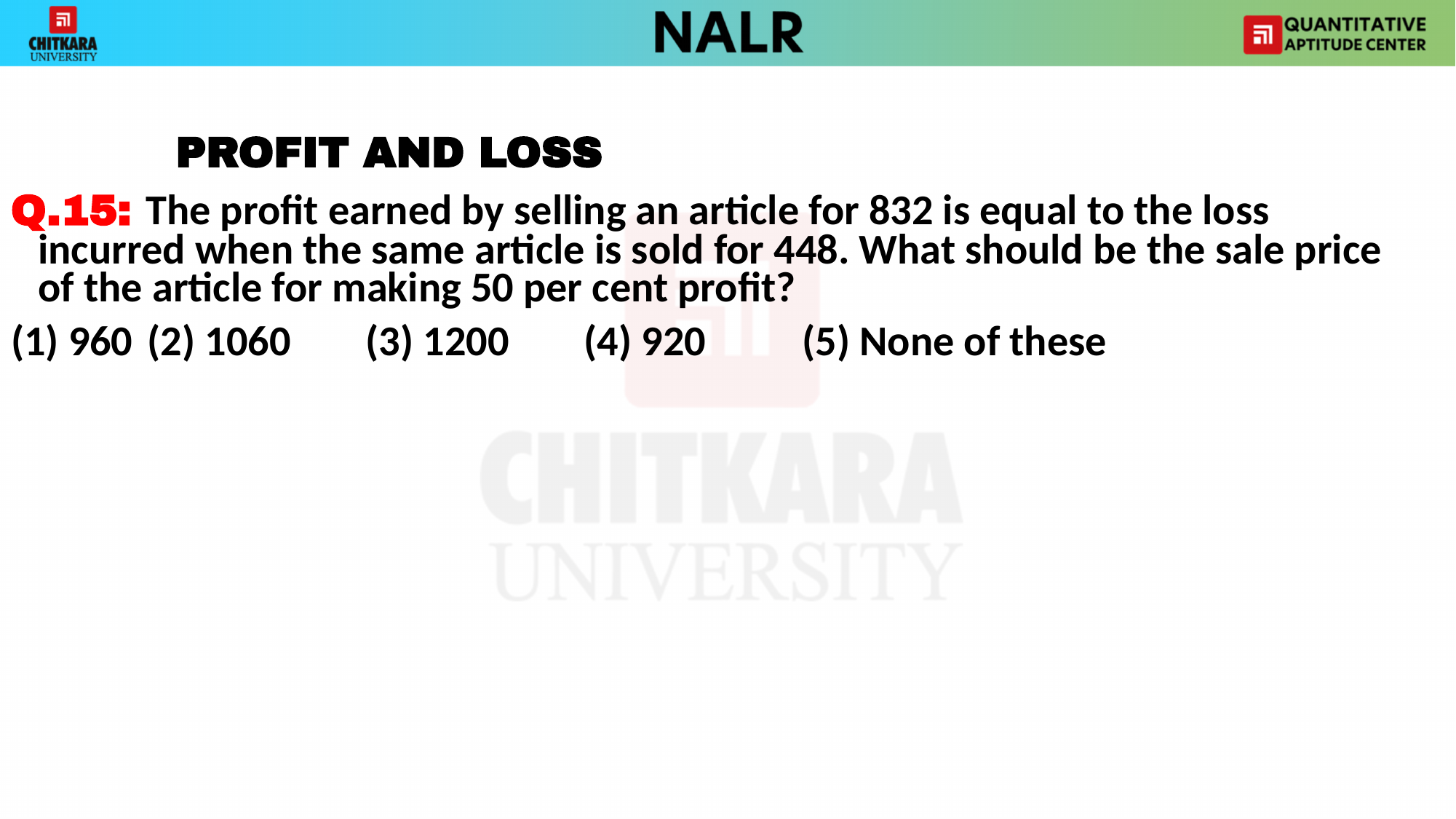

PROFIT AND LOSS
Q.15: The profit earned by selling an article for 832 is equal to the loss incurred when the same article is sold for 448. What should be the sale price of the article for making 50 per cent profit?
(1) 960 	(2) 1060 	(3) 1200 	(4) 920 	(5) None of these